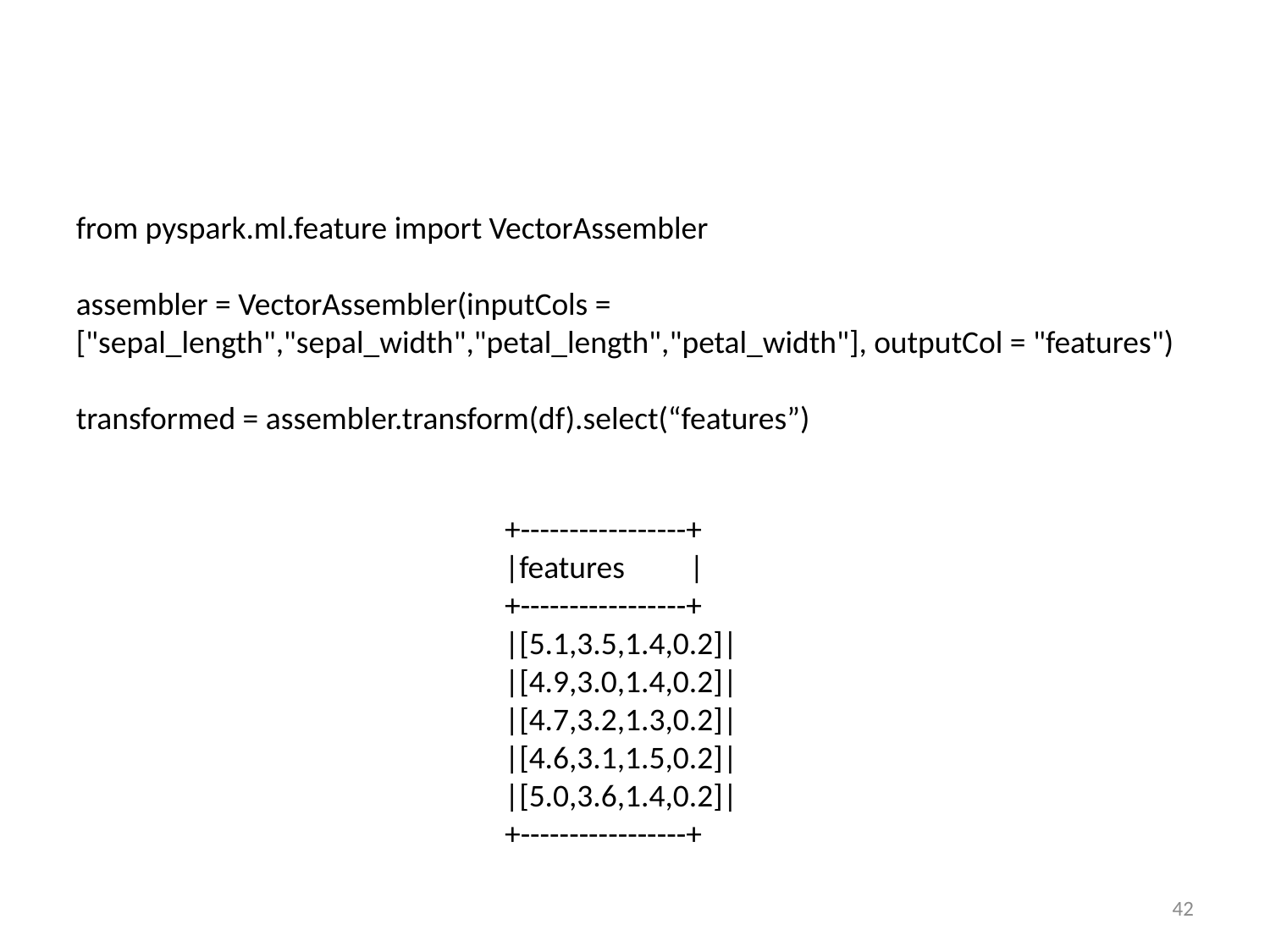

#
from pyspark.ml.feature import VectorAssembler

assembler = VectorAssembler(inputCols = ["sepal_length","sepal_width","petal_length","petal_width"], outputCol = "features")

transformed = assembler.transform(df).select(“features”)
+-----------------+
|features         |
+-----------------+
|[5.1,3.5,1.4,0.2]|
|[4.9,3.0,1.4,0.2]|
|[4.7,3.2,1.3,0.2]|
|[4.6,3.1,1.5,0.2]|
|[5.0,3.6,1.4,0.2]|
+-----------------+
42